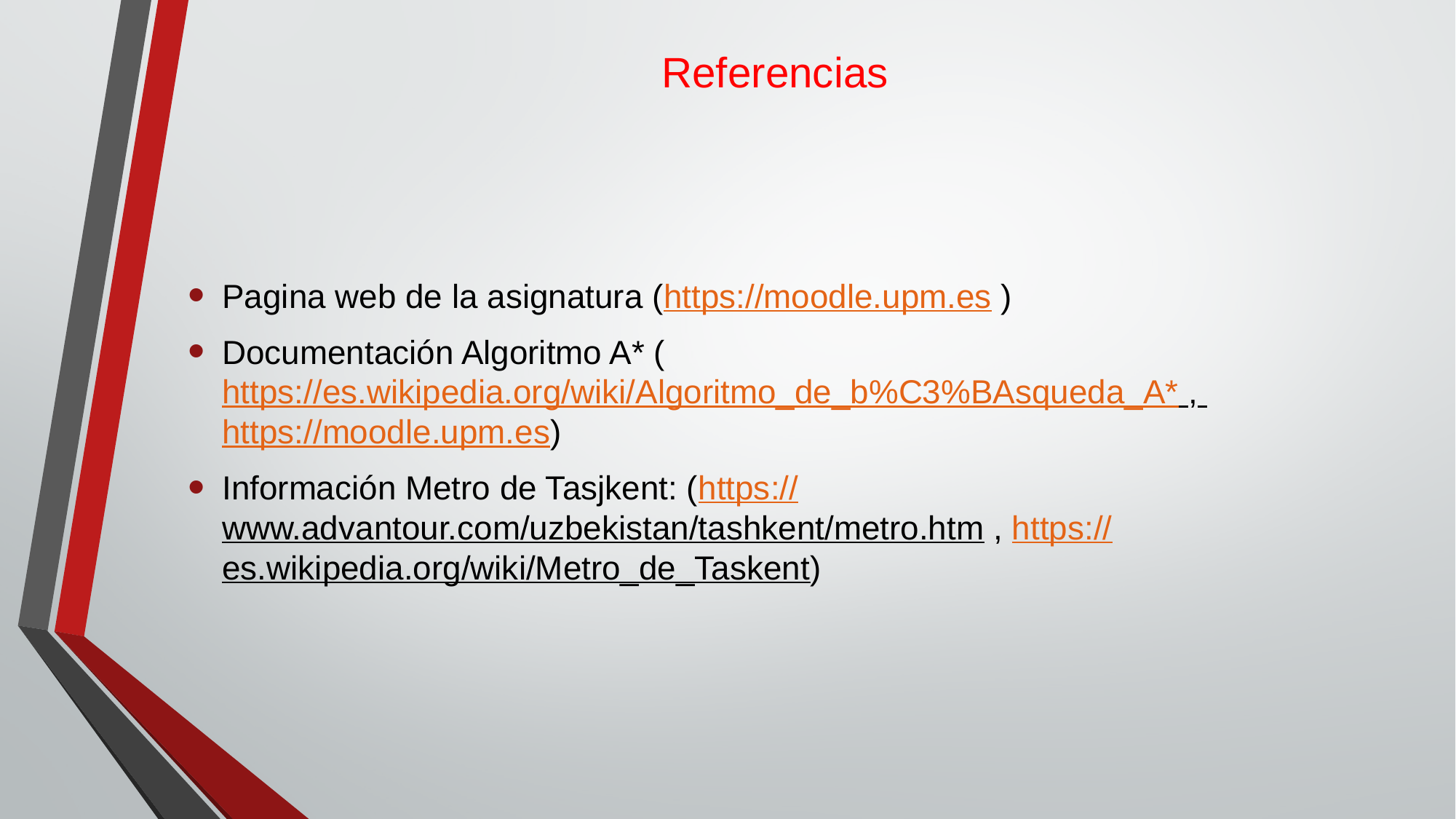

Referencias
Pagina web de la asignatura (https://moodle.upm.es )
Documentación Algoritmo A* (https://es.wikipedia.org/wiki/Algoritmo_de_b%C3%BAsqueda_A* , https://moodle.upm.es)
Información Metro de Tasjkent: (https://www.advantour.com/uzbekistan/tashkent/metro.htm , https://es.wikipedia.org/wiki/Metro_de_Taskent)